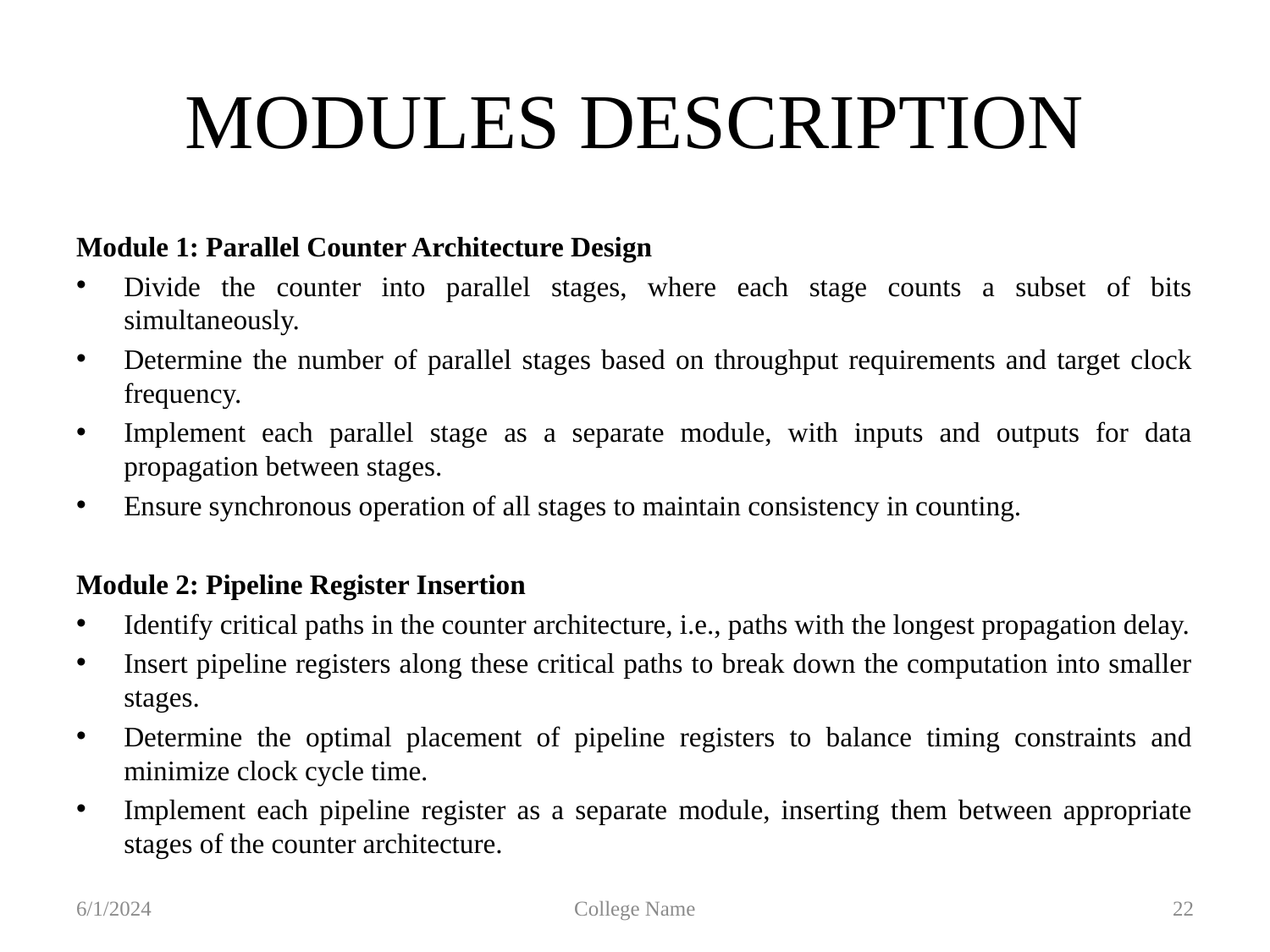

# MODULES DESCRIPTION
Module 1: Parallel Counter Architecture Design
Divide the counter into parallel stages, where each stage counts a subset of bits simultaneously.
Determine the number of parallel stages based on throughput requirements and target clock frequency.
Implement each parallel stage as a separate module, with inputs and outputs for data propagation between stages.
Ensure synchronous operation of all stages to maintain consistency in counting.

Module 2: Pipeline Register Insertion
Identify critical paths in the counter architecture, i.e., paths with the longest propagation delay.
Insert pipeline registers along these critical paths to break down the computation into smaller stages.
Determine the optimal placement of pipeline registers to balance timing constraints and minimize clock cycle time.
Implement each pipeline register as a separate module, inserting them between appropriate stages of the counter architecture.

6/1/2024
College Name
22